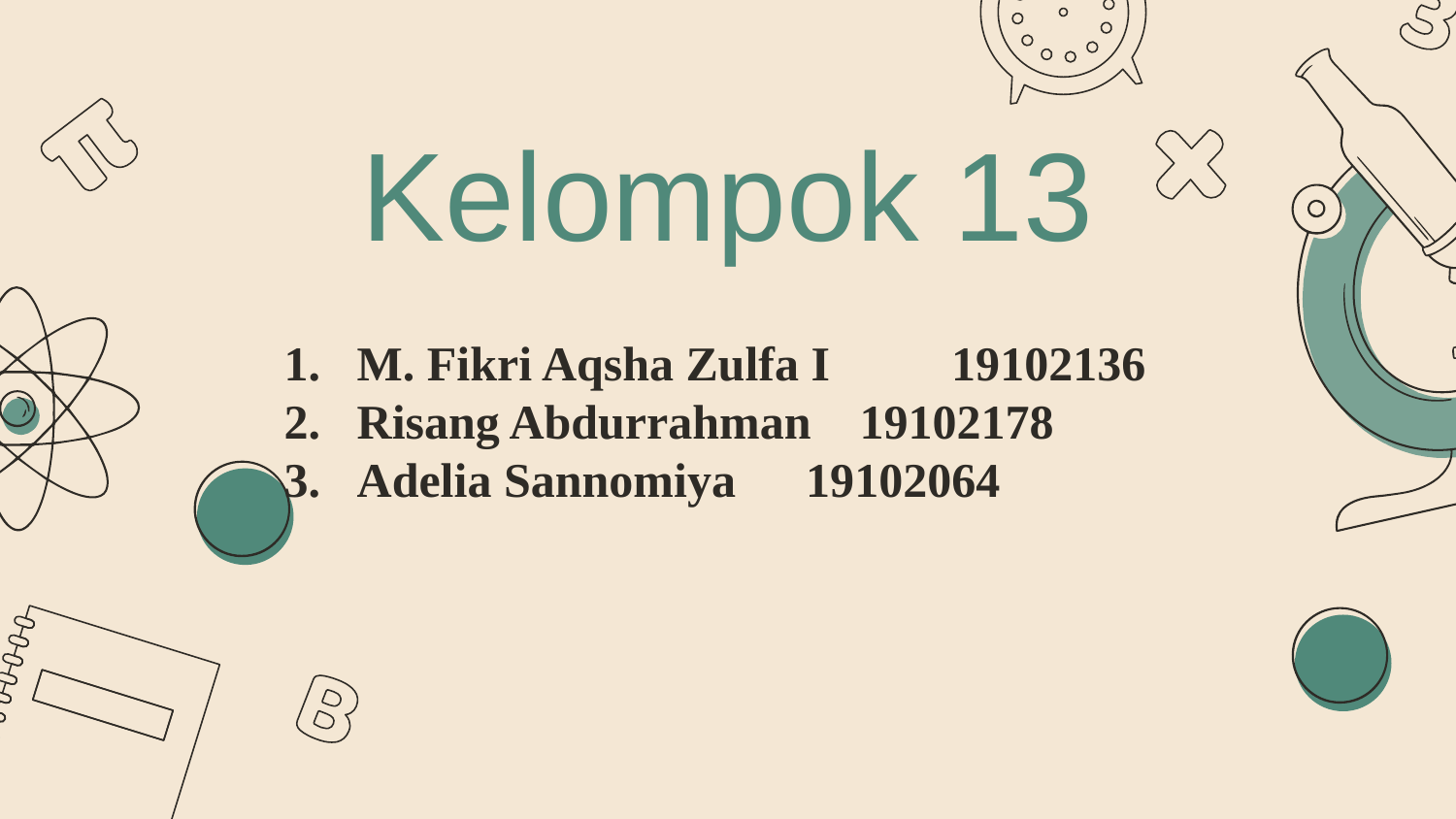

# Kelompok 13
M. Fikri Aqsha Zulfa I	 19102136
Risang Abdurrahman    19102178
Adelia Sannomiya	 19102064